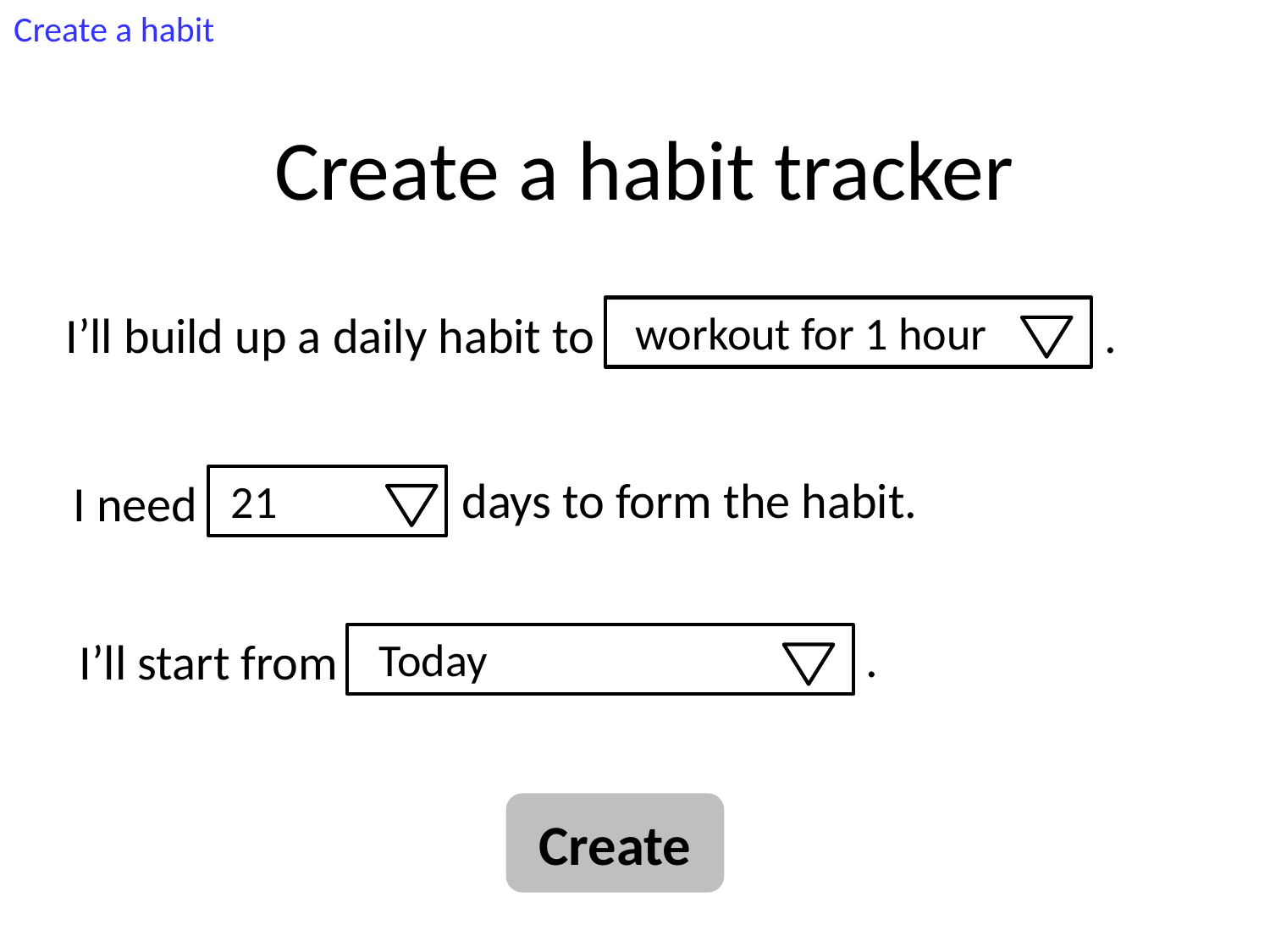

Create a habit
Create a habit tracker
I’ll build up a daily habit to

workout for 1 hour
.

days to form the habit.
I need

21

.
I’ll start from

Today

Create